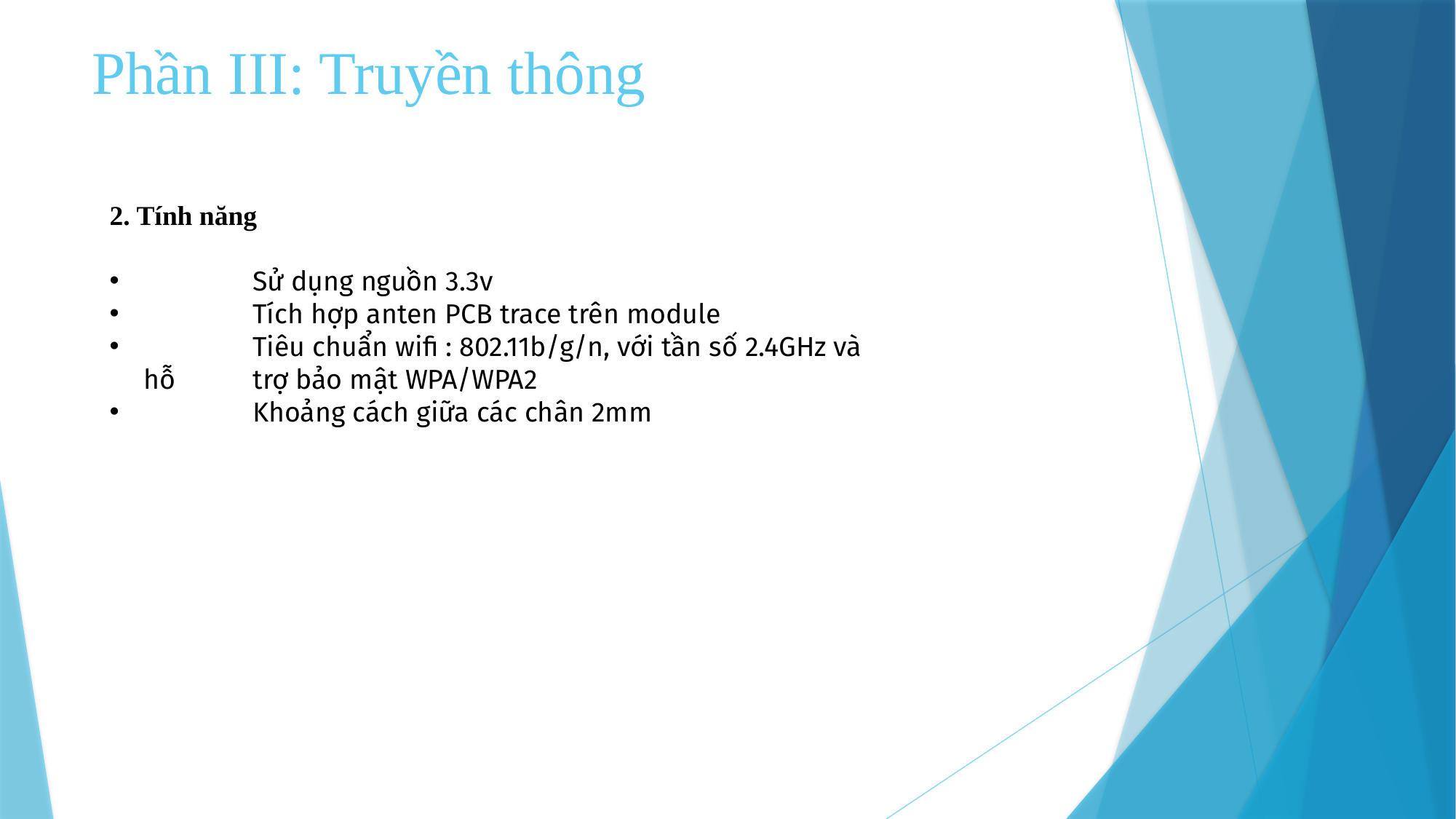

Phần III: Truyền thông
2. Tính năng

	Sử dụng nguồn 3.3v
	Tích hợp anten PCB trace trên module
	Tiêu chuẩn wifi : 802.11b/g/n, với tần số 2.4GHz và hỗ 	trợ bảo mật WPA/WPA2
	Khoảng cách giữa các chân 2mm